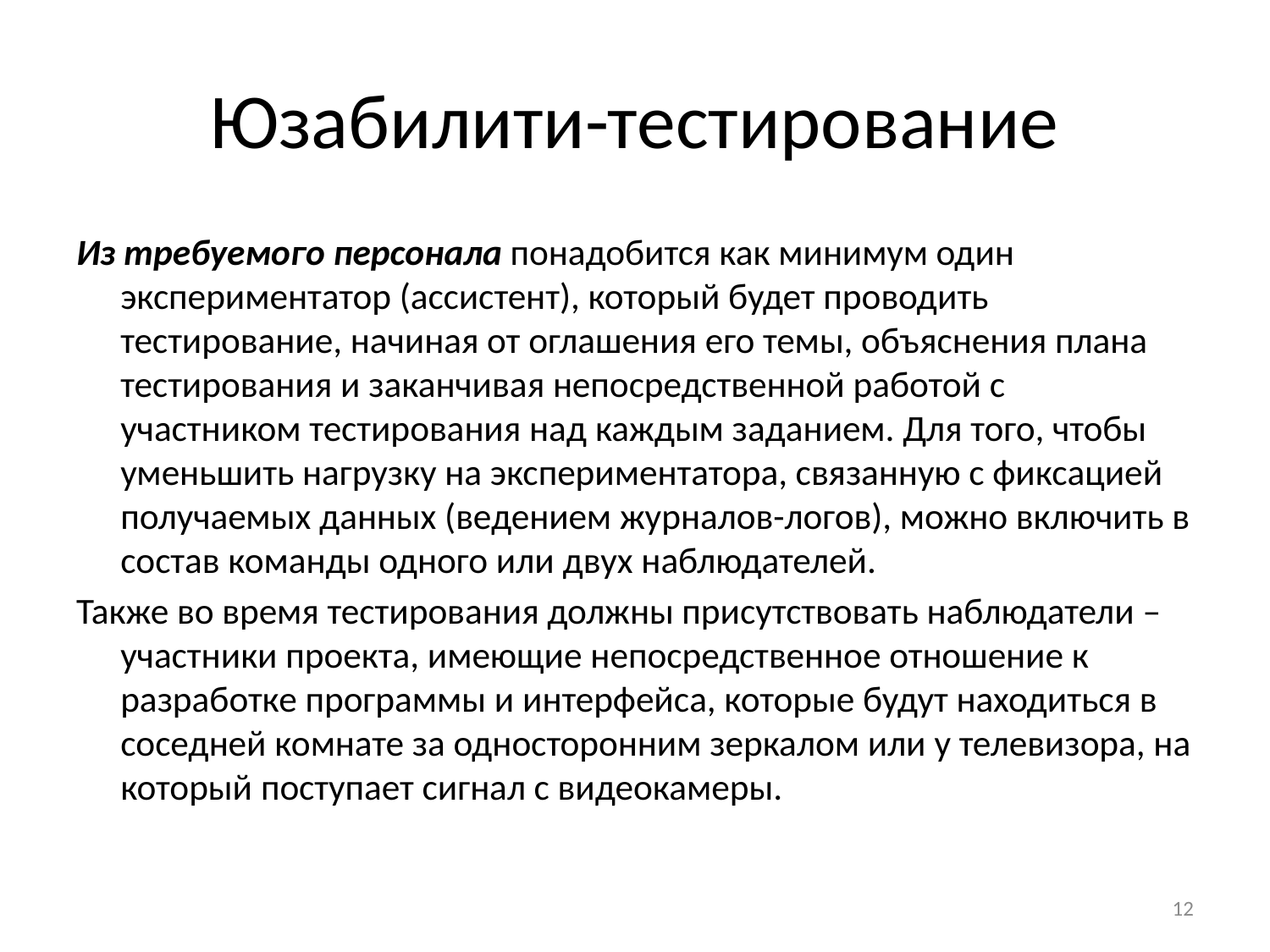

# Юзабилити-тестирование
Из требуемого персонала понадобится как минимум один экспериментатор (ассистент), который будет проводить тестирование, начиная от оглашения его темы, объяснения плана тестирования и заканчивая непосредственной работой с участником тестирования над каждым заданием. Для того, чтобы уменьшить нагрузку на экспериментатора, связанную с фиксацией получаемых данных (ведением журналов-логов), можно включить в состав команды одного или двух наблюдателей.
Также во время тестирования должны присутствовать наблюдатели – участники проекта, имеющие непосредственное отношение к разработке программы и интерфейса, которые будут находиться в соседней комнате за односторонним зеркалом или у телевизора, на который поступает сигнал с видеокамеры.
12